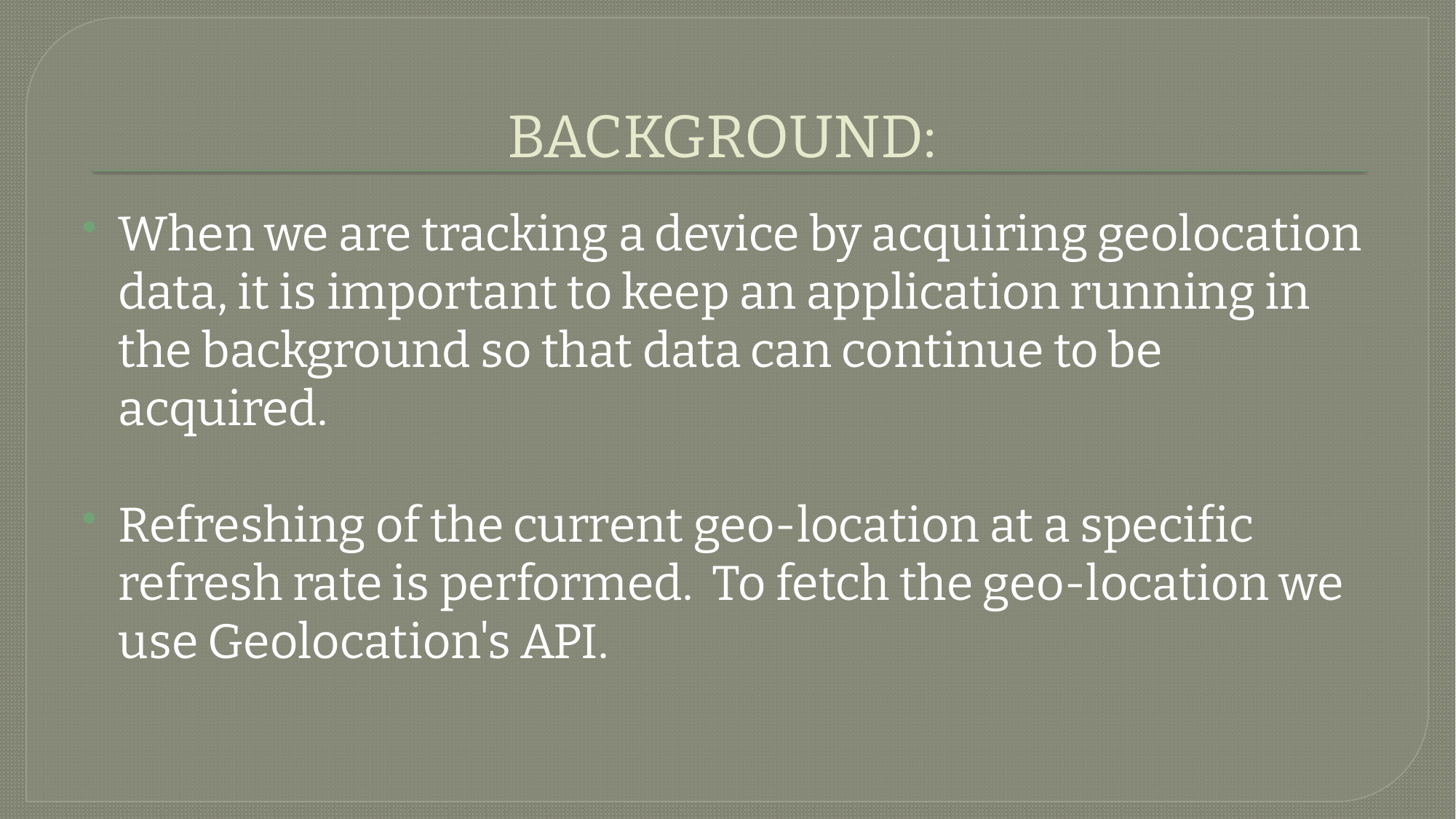

# BACKGROUND:
When we are tracking a device by acquiring geolocation data, it is important to keep an application running in the background so that data can continue to be acquired.

Refreshing of the current geo-location at a specific refresh rate is performed.  To fetch the geo-location we use Geolocation's API.